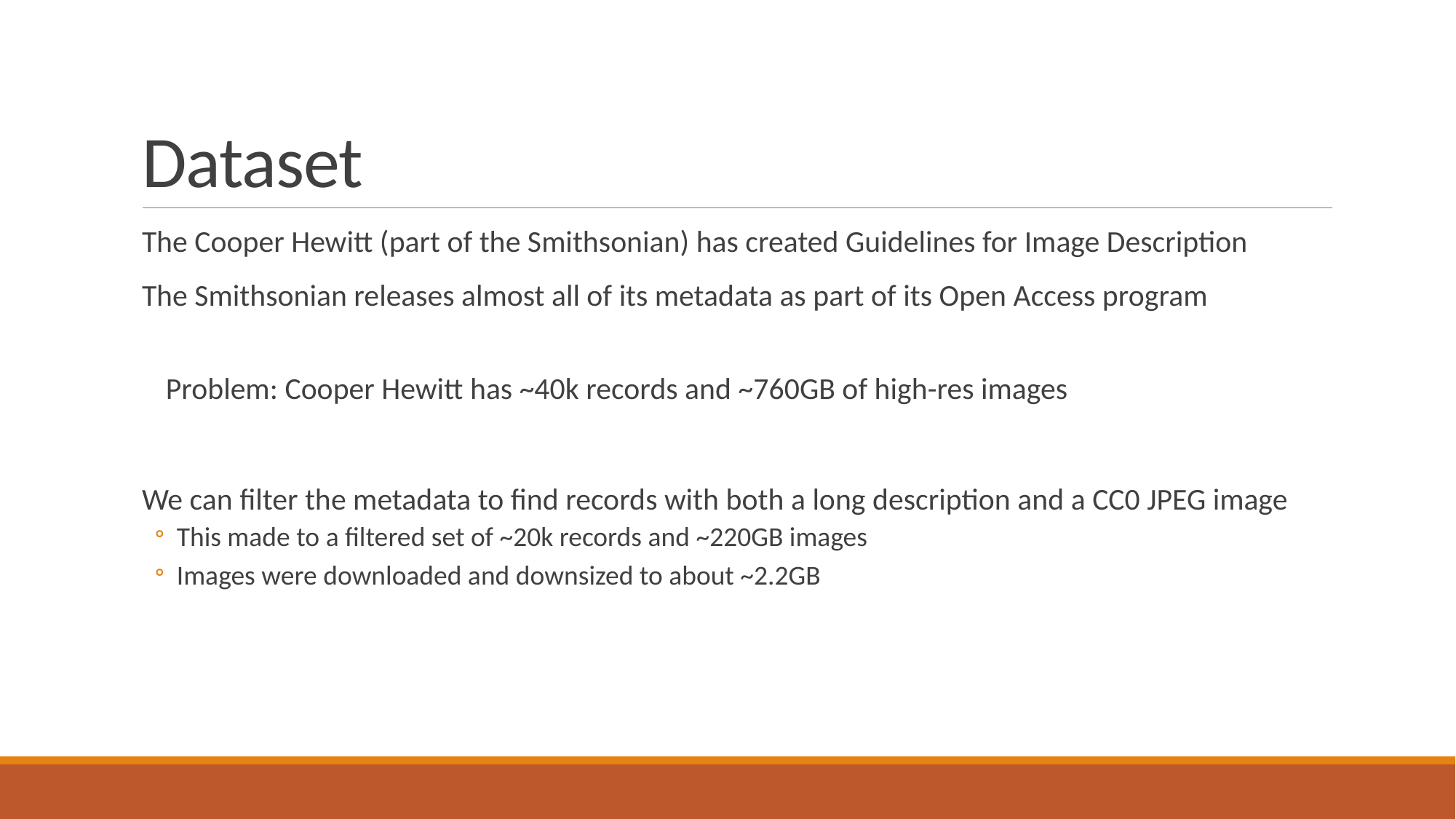

# Dataset
The Cooper Hewitt (part of the Smithsonian) has created Guidelines for Image Description
The Smithsonian releases almost all of its metadata as part of its Open Access program

Problem: Cooper Hewitt has ~40k records and ~760GB of high-res images

We can filter the metadata to find records with both a long description and a CC0 JPEG image
This made to a filtered set of ~20k records and ~220GB images
Images were downloaded and downsized to about ~2.2GB